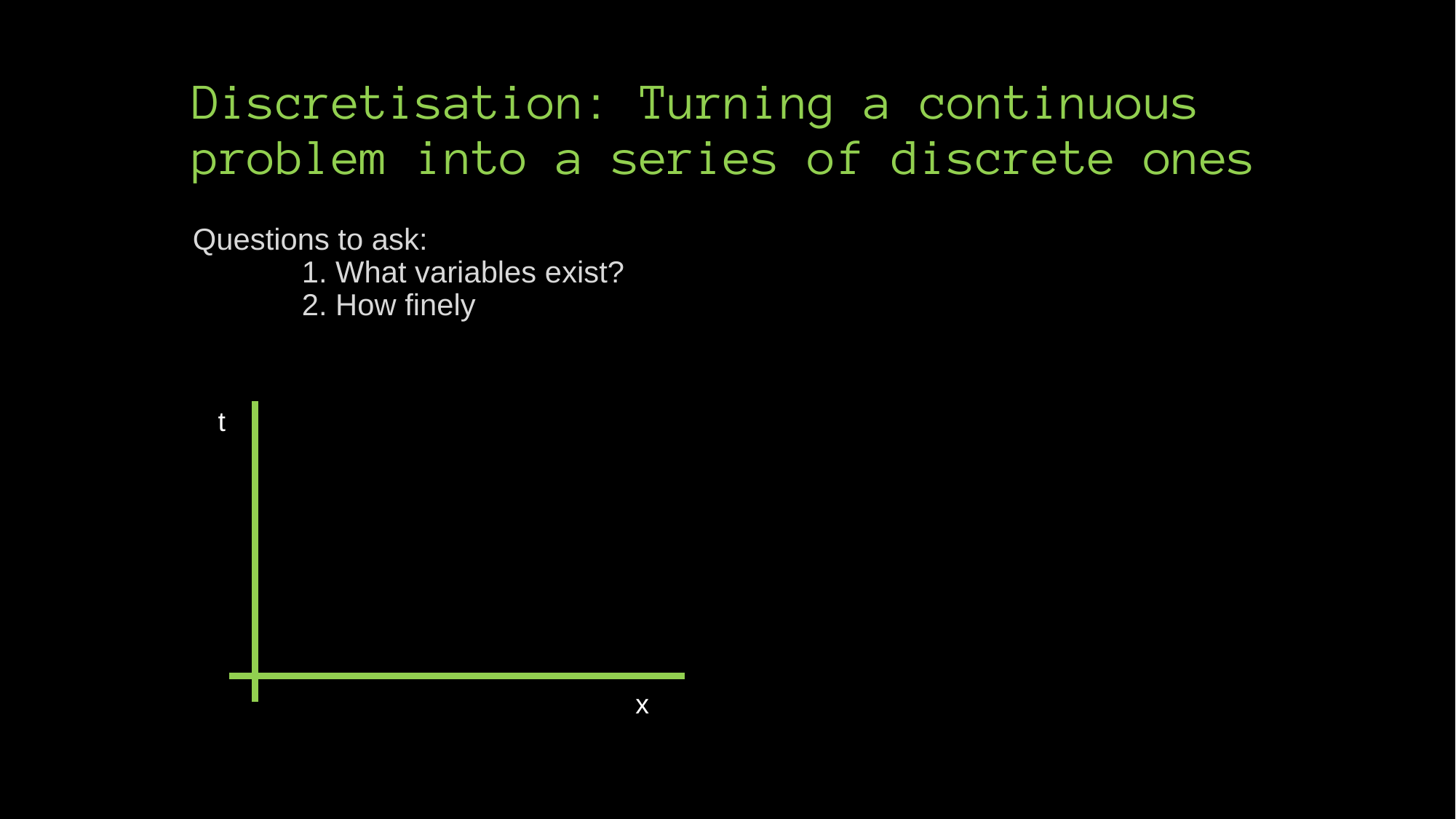

# Discretisation: Turning a continuous problem into a series of discrete ones
Questions to ask:
	1. What variables exist?
	2. How finely
t
x